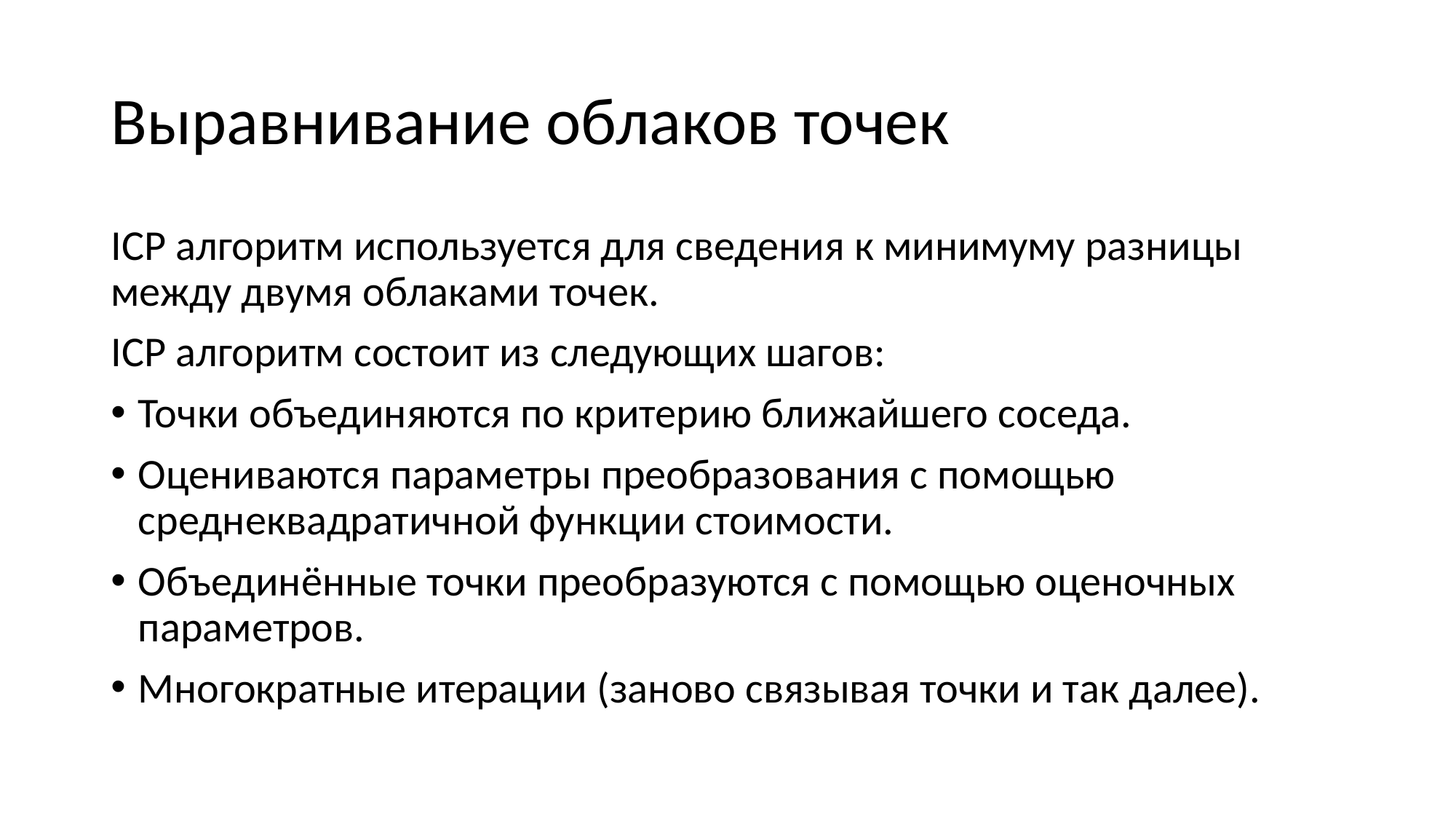

# Выравнивание облаков точек
ICP алгоритм используется для сведения к минимуму разницы между двумя облаками точек.
ICP алгоритм состоит из следующих шагов:
Точки объединяются по критерию ближайшего соседа.
Оцениваются параметры преобразования с помощью среднеквадратичной функции стоимости.
Объединённые точки преобразуются с помощью оценочных параметров.
Многократные итерации (заново связывая точки и так далее).